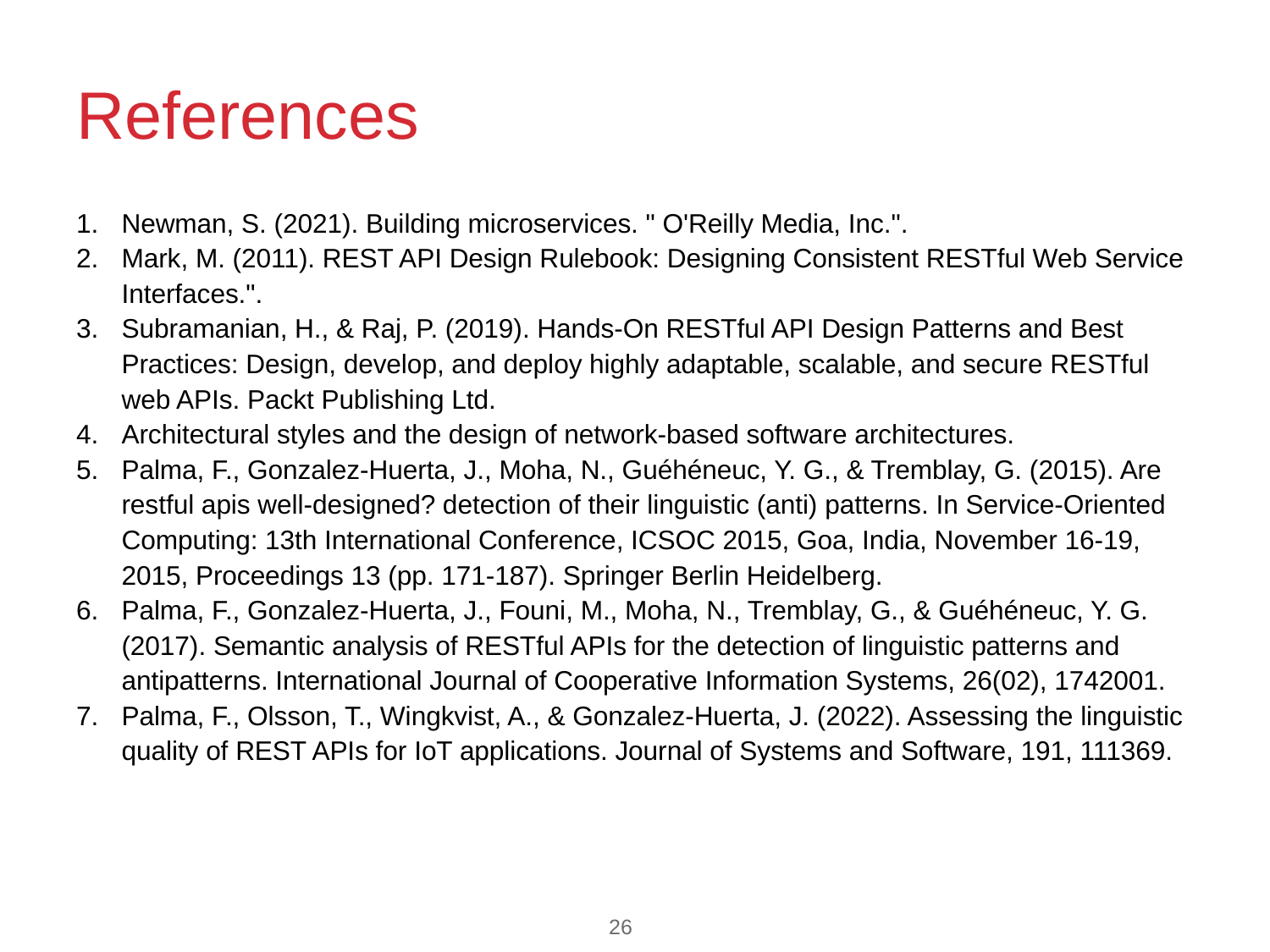

# References
Newman, S. (2021). Building microservices. " O'Reilly Media, Inc.".
Mark, M. (2011). REST API Design Rulebook: Designing Consistent RESTful Web Service Interfaces.".
Subramanian, H., & Raj, P. (2019). Hands-On RESTful API Design Patterns and Best Practices: Design, develop, and deploy highly adaptable, scalable, and secure RESTful web APIs. Packt Publishing Ltd.
Architectural styles and the design of network-based software architectures.
Palma, F., Gonzalez-Huerta, J., Moha, N., Guéhéneuc, Y. G., & Tremblay, G. (2015). Are restful apis well-designed? detection of their linguistic (anti) patterns. In Service-Oriented Computing: 13th International Conference, ICSOC 2015, Goa, India, November 16-19, 2015, Proceedings 13 (pp. 171-187). Springer Berlin Heidelberg.
Palma, F., Gonzalez-Huerta, J., Founi, M., Moha, N., Tremblay, G., & Guéhéneuc, Y. G. (2017). Semantic analysis of RESTful APIs for the detection of linguistic patterns and antipatterns. International Journal of Cooperative Information Systems, 26(02), 1742001.
Palma, F., Olsson, T., Wingkvist, A., & Gonzalez-Huerta, J. (2022). Assessing the linguistic quality of REST APIs for IoT applications. Journal of Systems and Software, 191, 111369.

26